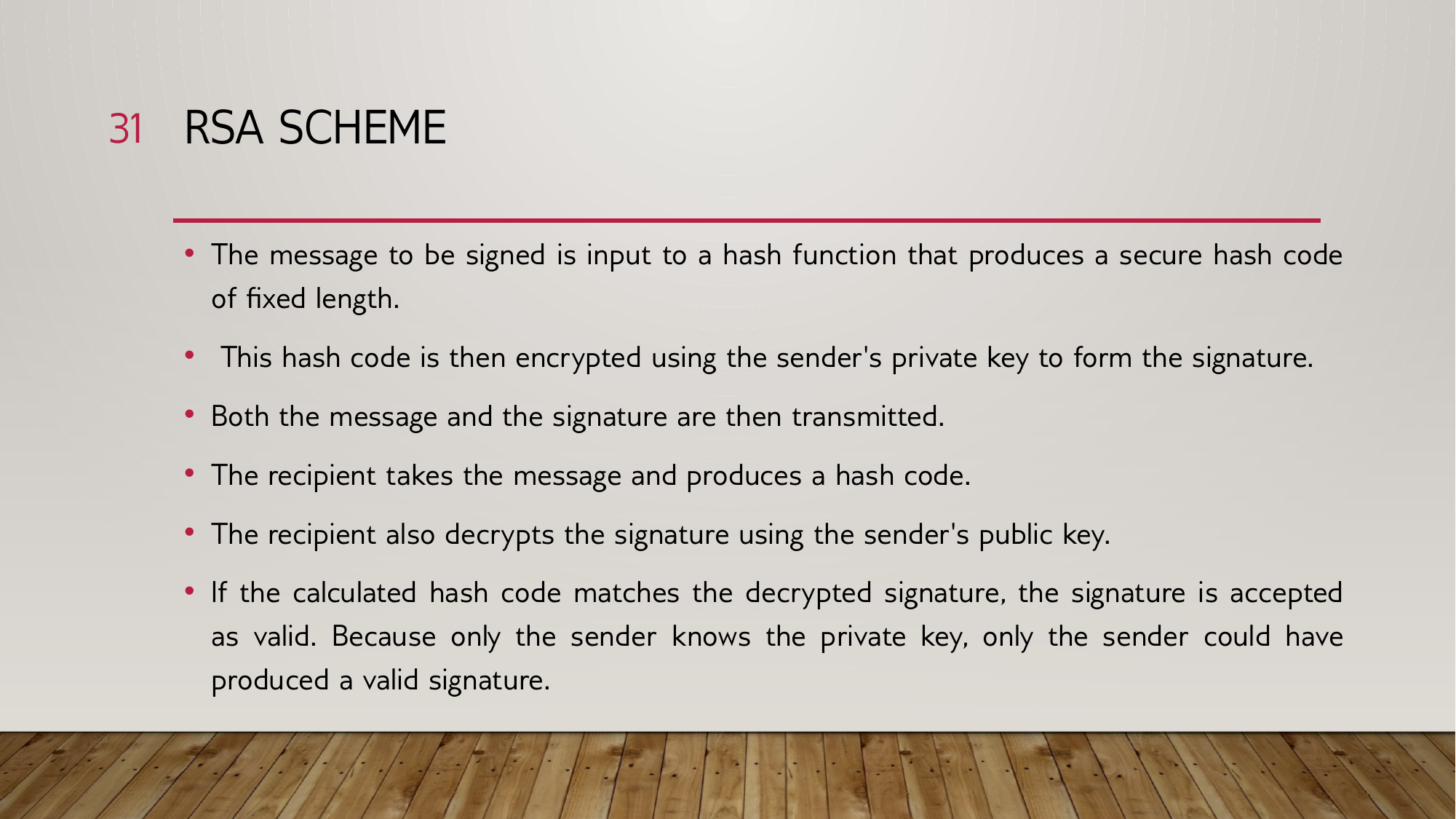

31
# RSA Scheme
The message to be signed is input to a hash function that produces a secure hash code of fixed length.
 This hash code is then encrypted using the sender's private key to form the signature.
Both the message and the signature are then transmitted.
The recipient takes the message and produces a hash code.
The recipient also decrypts the signature using the sender's public key.
If the calculated hash code matches the decrypted signature, the signature is accepted as valid. Because only the sender knows the private key, only the sender could have produced a valid signature.